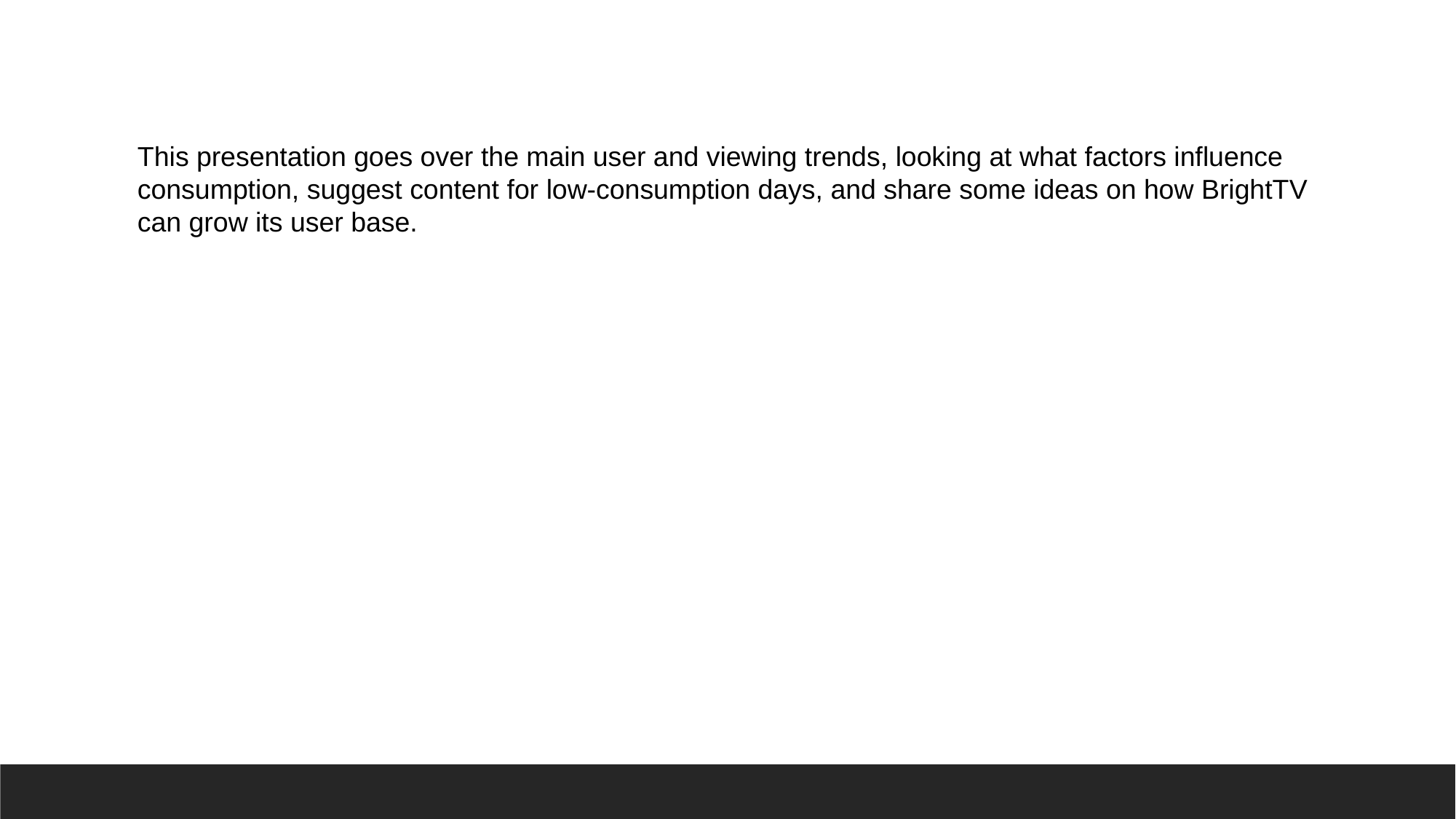

This presentation goes over the main user and viewing trends, looking at what factors influence consumption, suggest content for low-consumption days, and share some ideas on how BrightTV can grow its user base.